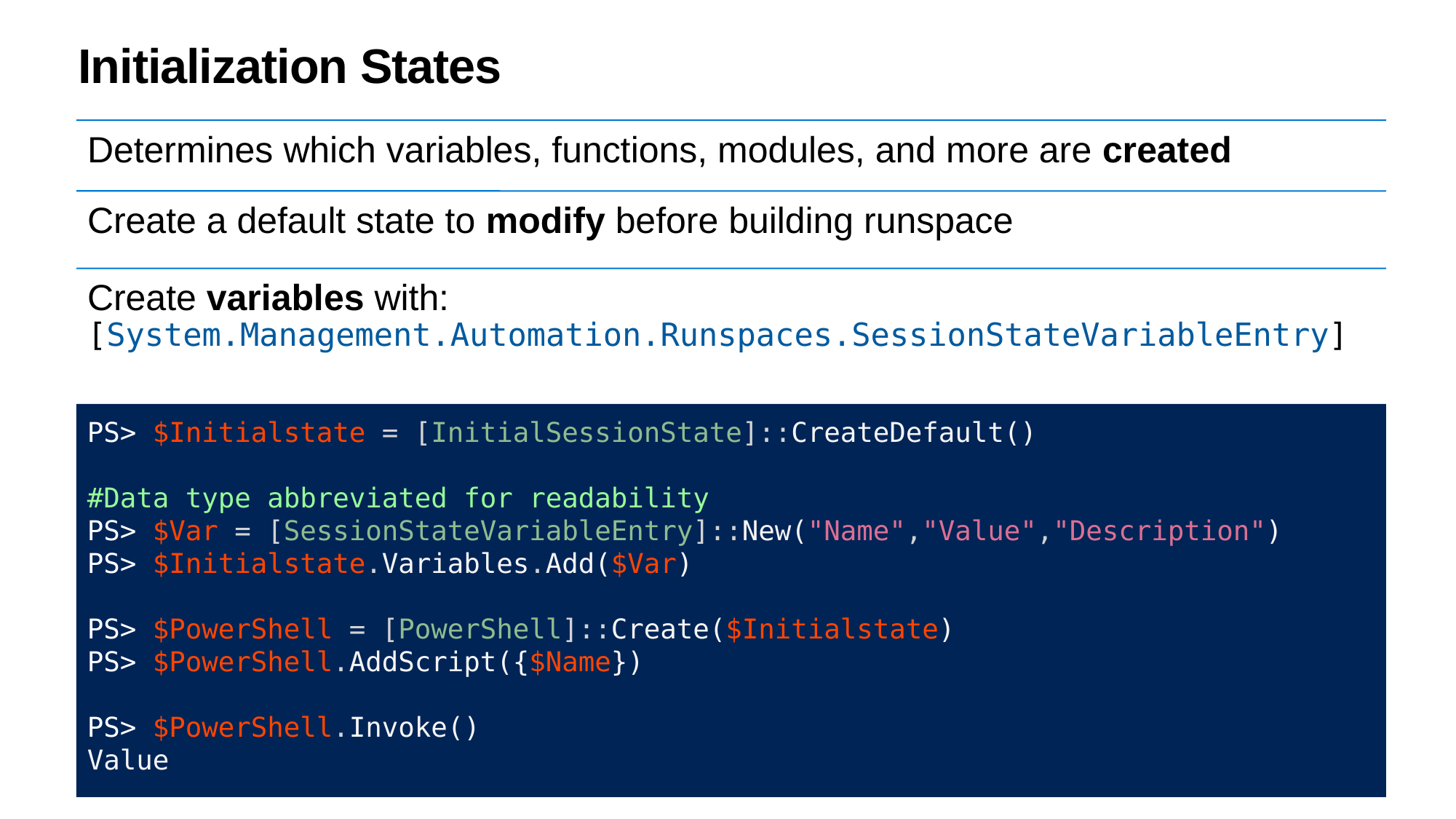

# Initialization States
Determines which variables, functions, modules, and more are created
Create a default state to modify before building runspace
Create variables with:
[System.Management.Automation.Runspaces.SessionStateVariableEntry]

PS> $Initialstate = [InitialSessionState]::CreateDefault()

#Data type abbreviated for readability
PS> $Var = [SessionStateVariableEntry]::New("Name","Value","Description")
PS> $Initialstate.Variables.Add($Var)

PS> $PowerShell = [PowerShell]::Create($Initialstate)
PS> $PowerShell.AddScript({$Name})

PS> $PowerShell.Invoke()
Value